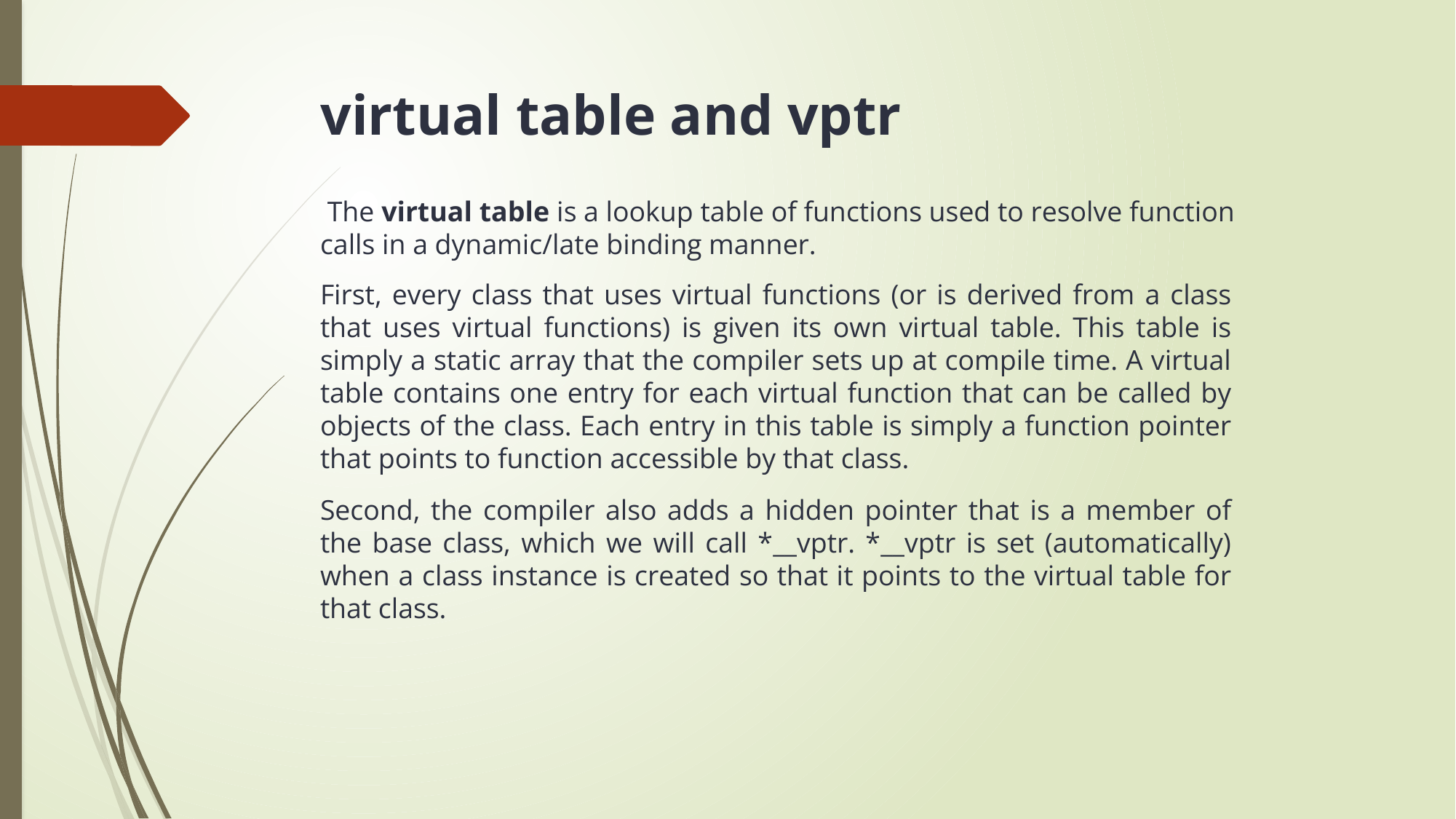

# virtual table and vptr
 The virtual table is a lookup table of functions used to resolve function calls in a dynamic/late binding manner.
First, every class that uses virtual functions (or is derived from a class that uses virtual functions) is given its own virtual table. This table is simply a static array that the compiler sets up at compile time. A virtual table contains one entry for each virtual function that can be called by objects of the class. Each entry in this table is simply a function pointer that points to function accessible by that class.
Second, the compiler also adds a hidden pointer that is a member of the base class, which we will call *__vptr. *__vptr is set (automatically) when a class instance is created so that it points to the virtual table for that class.